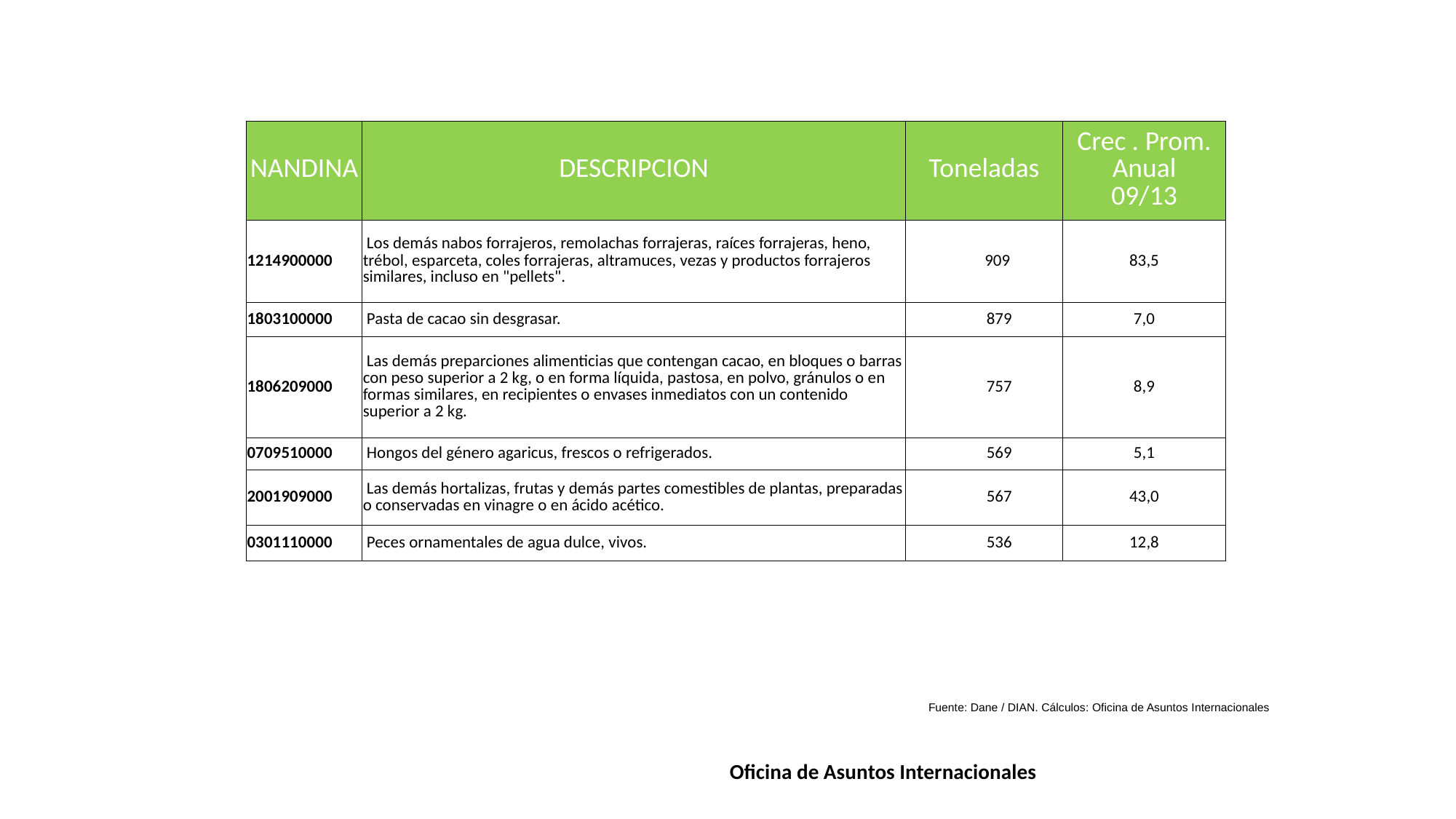

|  |  |  |  |
| --- | --- | --- | --- |
| NANDINA | DESCRIPCION | Toneladas | Crec . Prom. Anual 09/13 |
| 1214900000 | Los demás nabos forrajeros, remolachas forrajeras, raíces forrajeras, heno, trébol, esparceta, coles forrajeras, altramuces, vezas y productos forrajeros similares, incluso en "pellets". | 909 | 83,5 |
| 1803100000 | Pasta de cacao sin desgrasar. | 879 | 7,0 |
| 1806209000 | Las demás preparciones alimenticias que contengan cacao, en bloques o barras con peso superior a 2 kg, o en forma líquida, pastosa, en polvo, gránulos o en formas similares, en recipientes o envases inmediatos con un contenido superior a 2 kg. | 757 | 8,9 |
| 0709510000 | Hongos del género agaricus, frescos o refrigerados. | 569 | 5,1 |
| 2001909000 | Las demás hortalizas, frutas y demás partes comestibles de plantas, preparadas o conservadas en vinagre o en ácido acético. | 567 | 43,0 |
| 0301110000 | Peces ornamentales de agua dulce, vivos. | 536 | 12,8 |
Fuente: Dane / DIAN. Cálculos: Oficina de Asuntos Internacionales
Oficina de Asuntos Internacionales